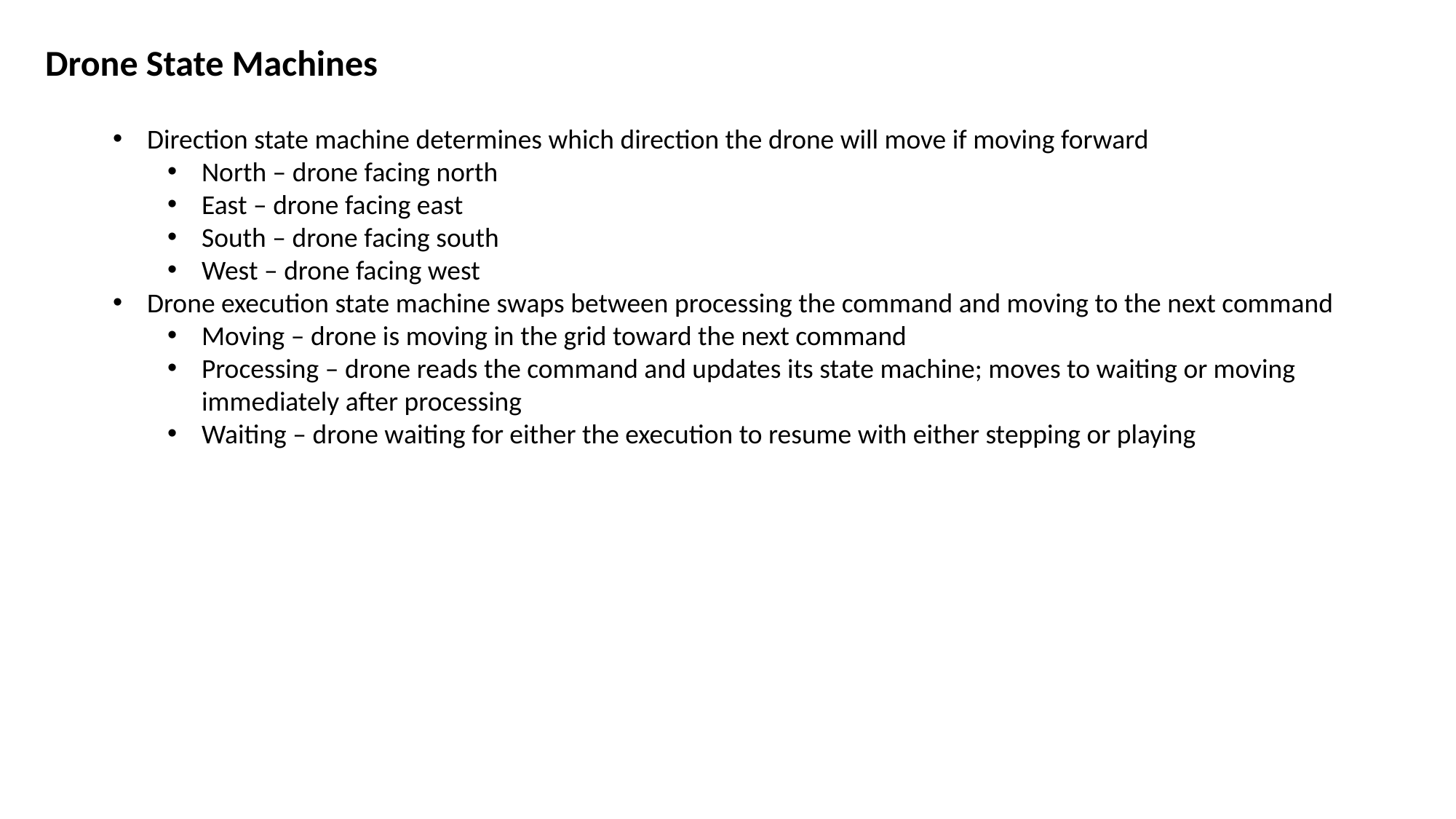

Drone State Machines
Direction state machine determines which direction the drone will move if moving forward
North – drone facing north
East – drone facing east
South – drone facing south
West – drone facing west
Drone execution state machine swaps between processing the command and moving to the next command
Moving – drone is moving in the grid toward the next command
Processing – drone reads the command and updates its state machine; moves to waiting or moving
immediately after processing
Waiting – drone waiting for either the execution to resume with either stepping or playing